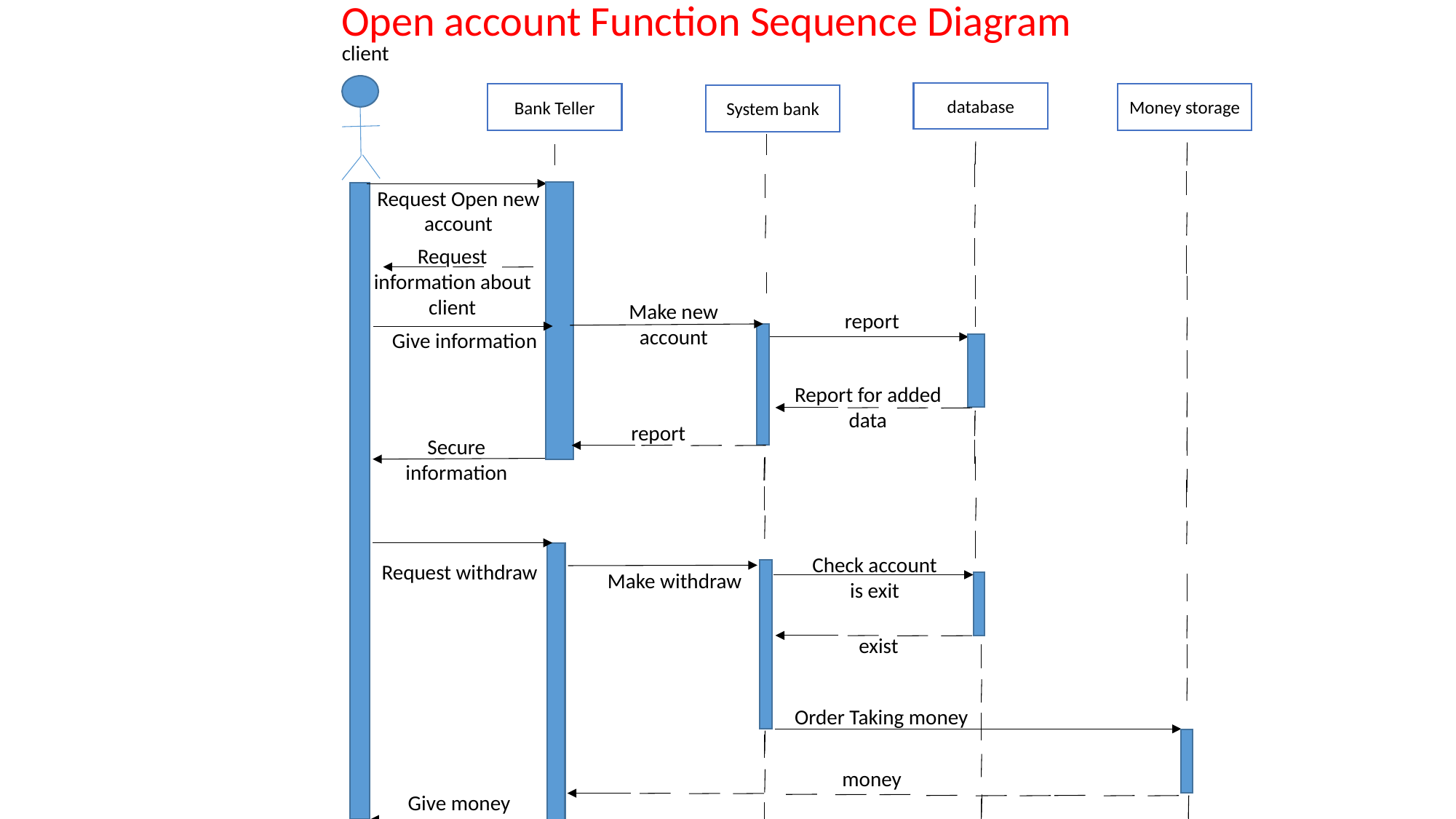

Open account Function Sequence Diagram
client

database
Money storage
Bank Teller
System bank
Request Open new account

Request information about
client
Make new account
report
Give information

Report for added
data
report
Secure information

Check account is exit
Request withdraw

Make withdraw

exist
Order Taking money

money
Give money